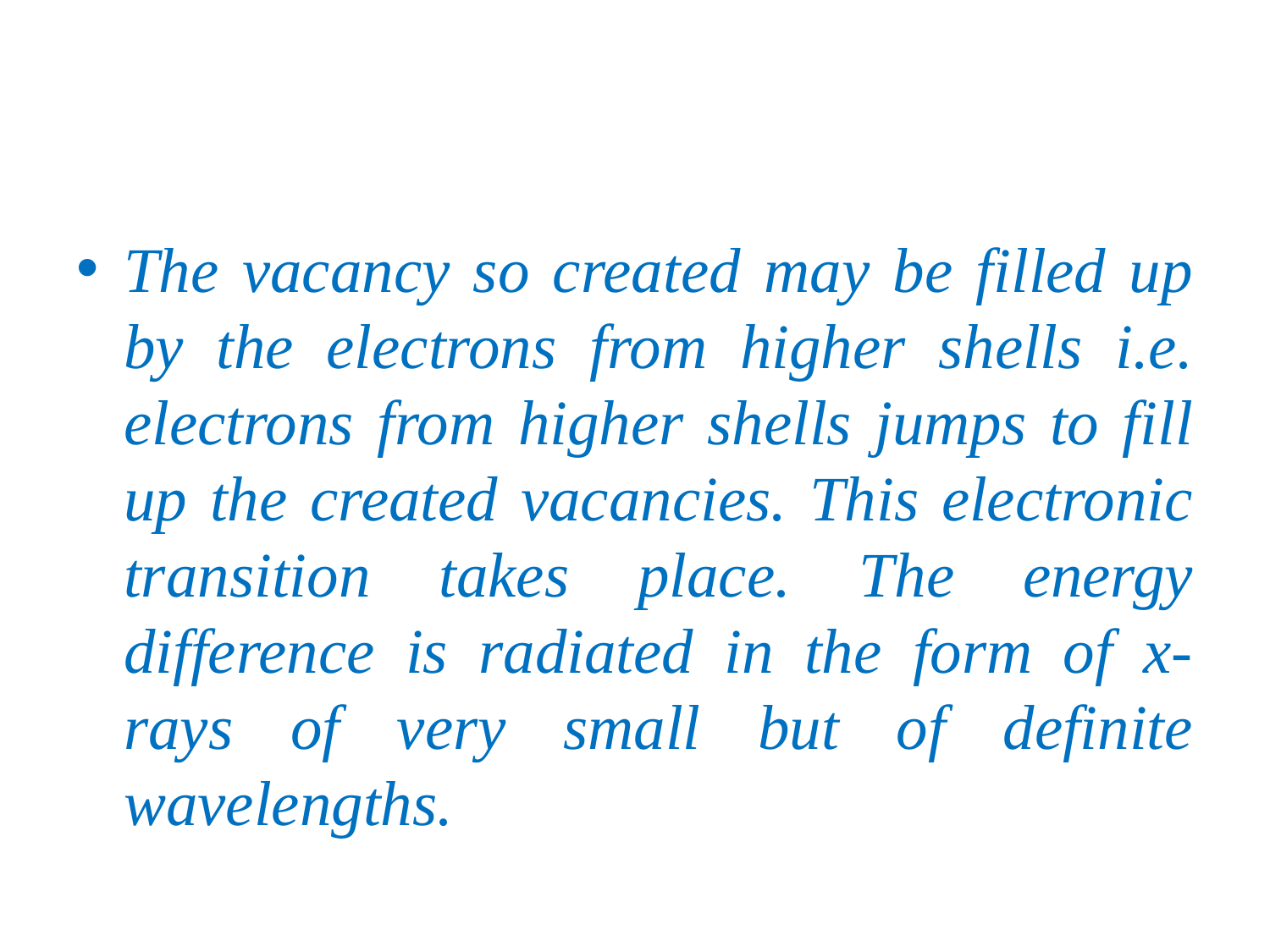

#
The vacancy so created may be filled up by the electrons from higher shells i.e. electrons from higher shells jumps to fill up the created vacancies. This electronic transition takes place. The energy difference is radiated in the form of x-rays of very small but of definite wavelengths.